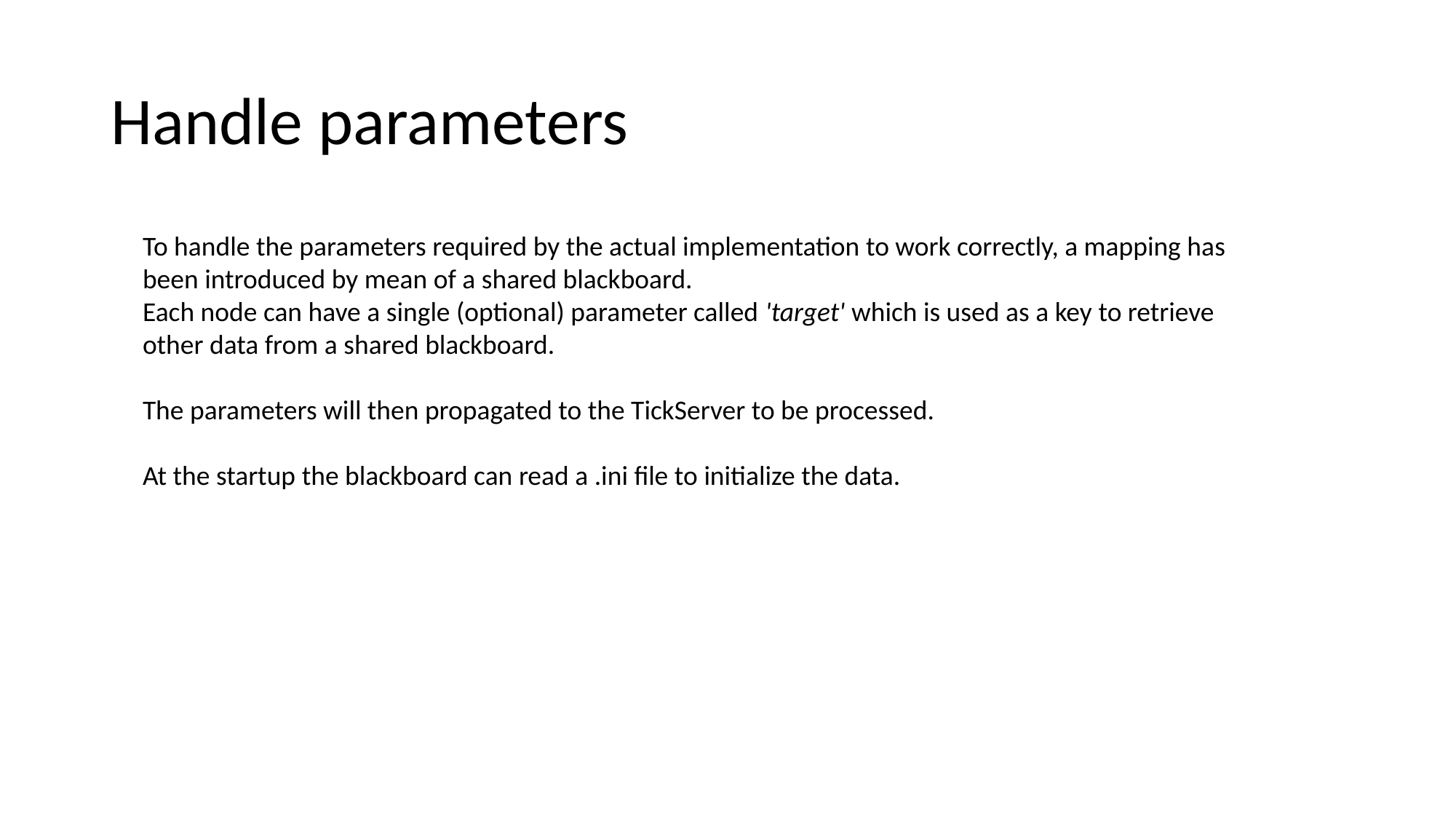

# Handle parameters
To handle the parameters required by the actual implementation to work correctly, a mapping has been introduced by mean of a shared blackboard.
Each node can have a single (optional) parameter called 'target' which is used as a key to retrieve other data from a shared blackboard.

The parameters will then propagated to the TickServer to be processed.

At the startup the blackboard can read a .ini file to initialize the data.